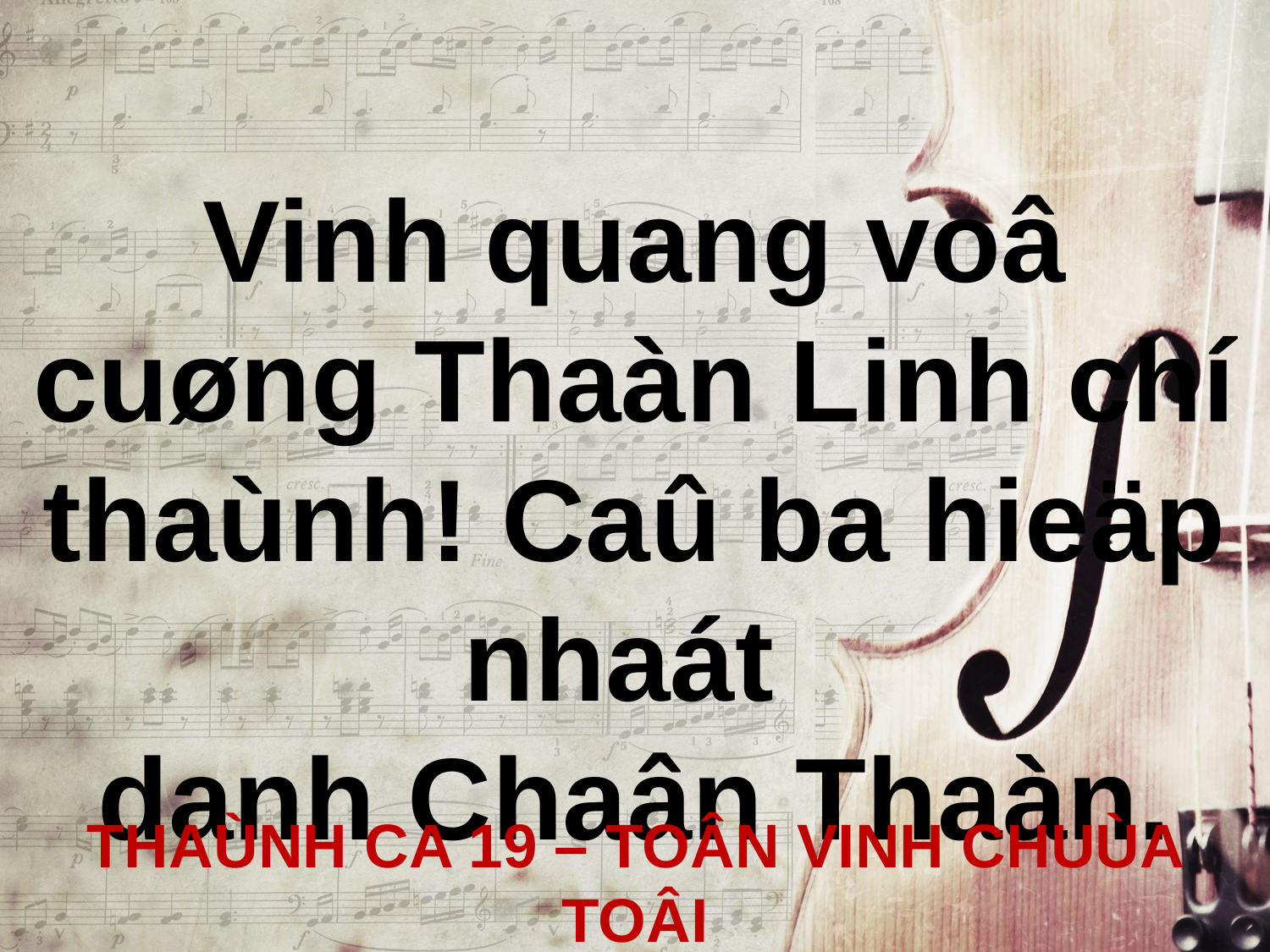

Vinh quang voâ cuøng Thaàn Linh chí thaùnh! Caû ba hieäp nhaát
danh Chaân Thaàn.
THAÙNH CA 19 – TOÂN VINH CHUÙA TOÂI